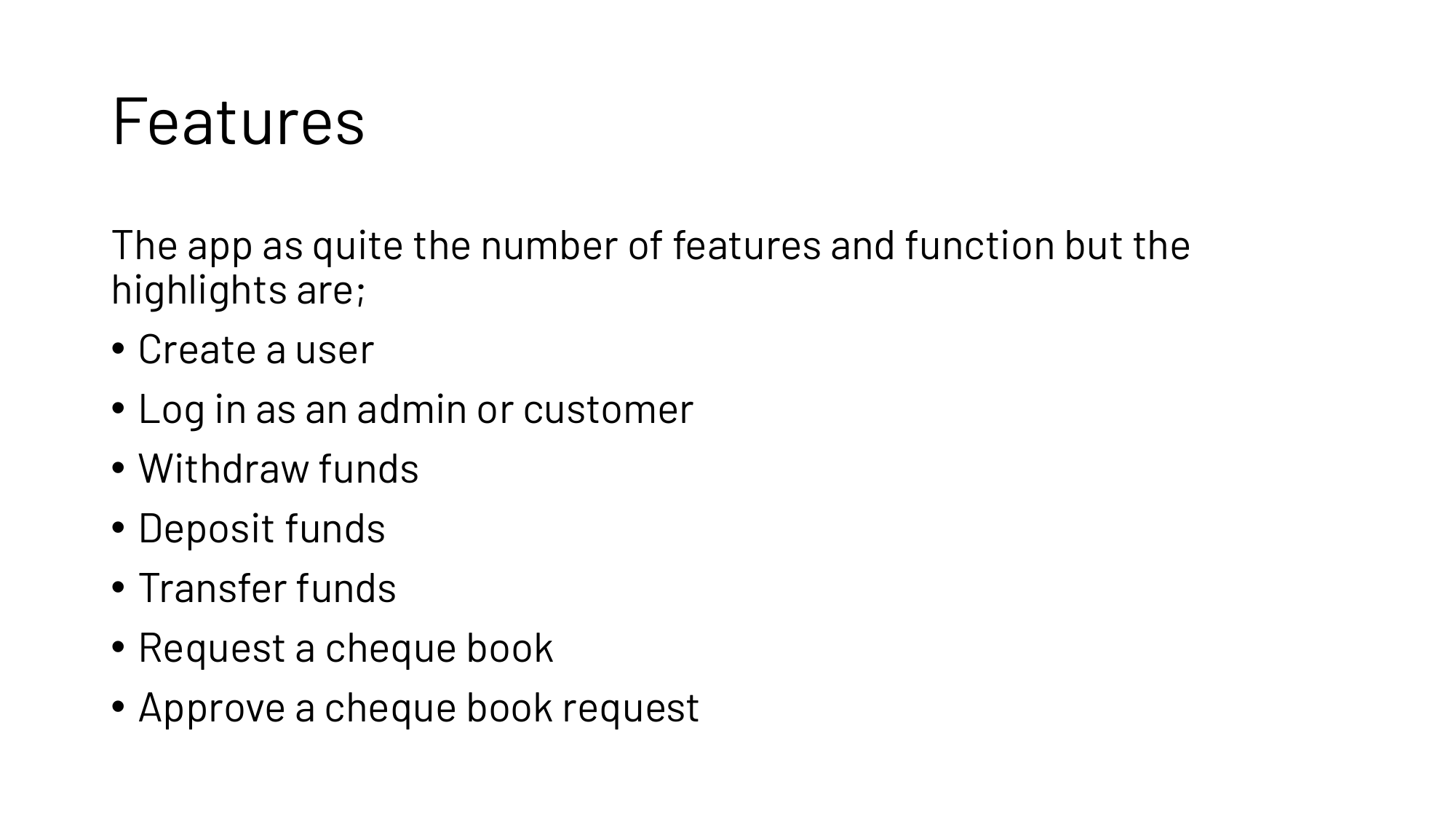

# Features
The app as quite the number of features and function but the highlights are;
Create a user
Log in as an admin or customer
Withdraw funds
Deposit funds
Transfer funds
Request a cheque book
Approve a cheque book request